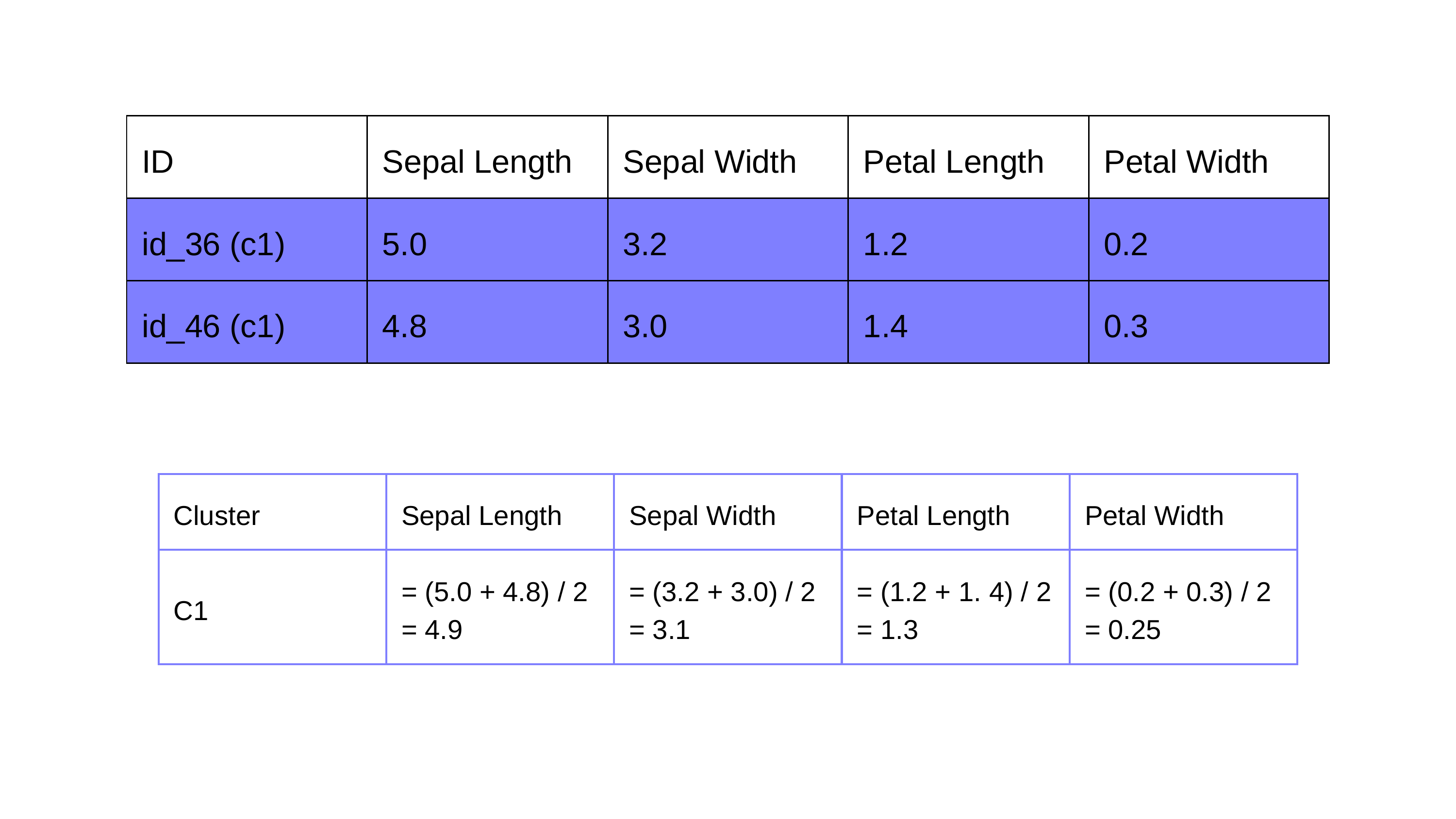

| ID | Sepal Length | Sepal Width | Petal Length | Petal Width |
| --- | --- | --- | --- | --- |
| id\_36 (c1) | 5.0 | 3.2 | 1.2 | 0.2 |
| id\_46 (c1) | 4.8 | 3.0 | 1.4 | 0.3 |
| Cluster | Sepal Length | Sepal Width | Petal Length | Petal Width |
| --- | --- | --- | --- | --- |
| C1 | = (5.0 + 4.8) / 2 = 4.9 | = (3.2 + 3.0) / 2 = 3.1 | = (1.2 + 1. 4) / 2 = 1.3 | = (0.2 + 0.3) / 2 = 0.25 |